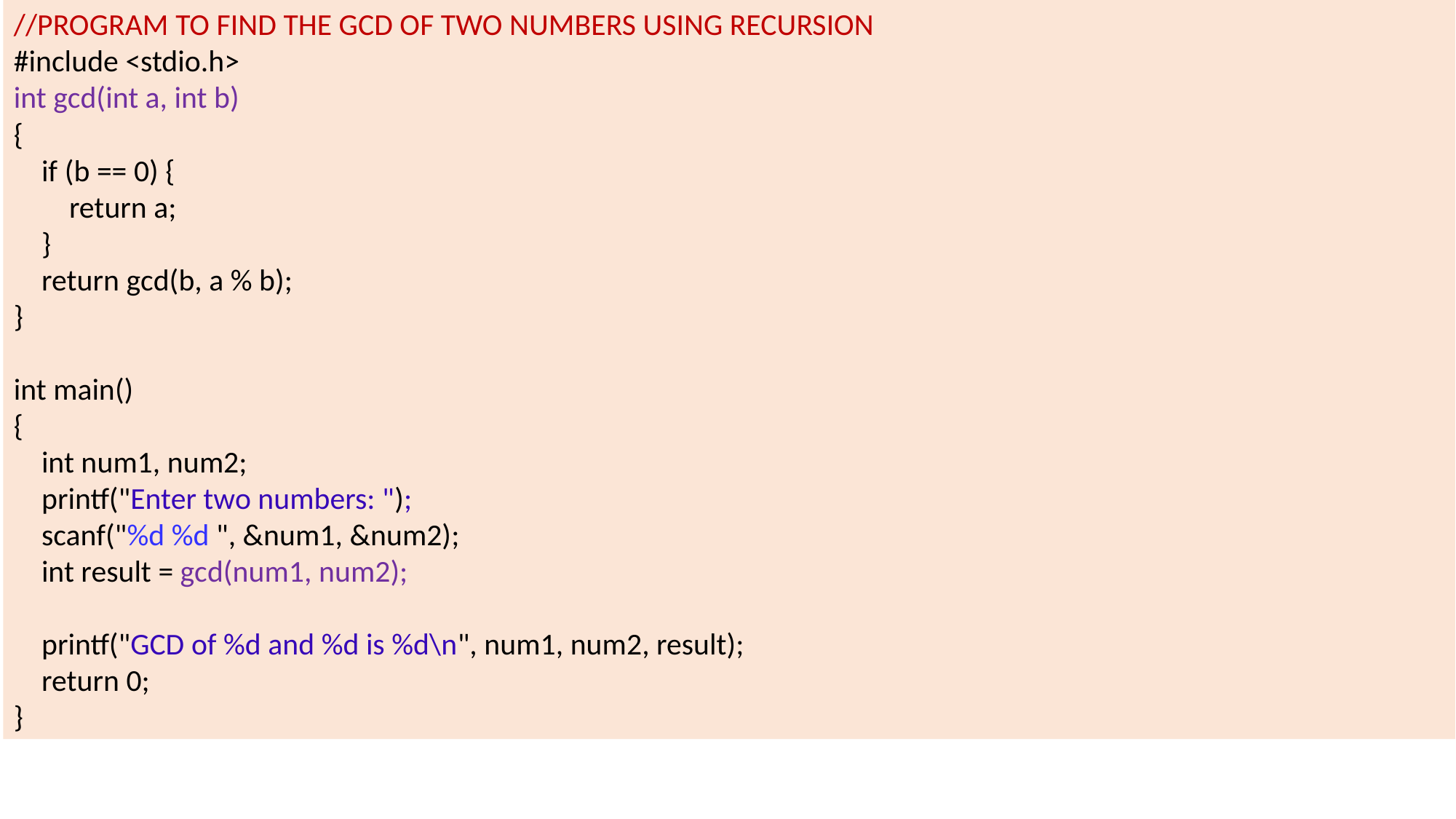

//PROGRAM TO FIND THE GCD OF TWO NUMBERS USING RECURSION
#include <stdio.h>
int gcd(int a, int b)
{
    if (b == 0) {
        return a;
    }
    return gcd(b, a % b);
}

int main()
{
    int num1, num2;
    printf("Enter two numbers: ");
    scanf("%d %d ", &num1, &num2);
    int result = gcd(num1, num2);

    printf("GCD of %d and %d is %d\n", num1, num2, result);
    return 0;
}
# Example -RECURSION: